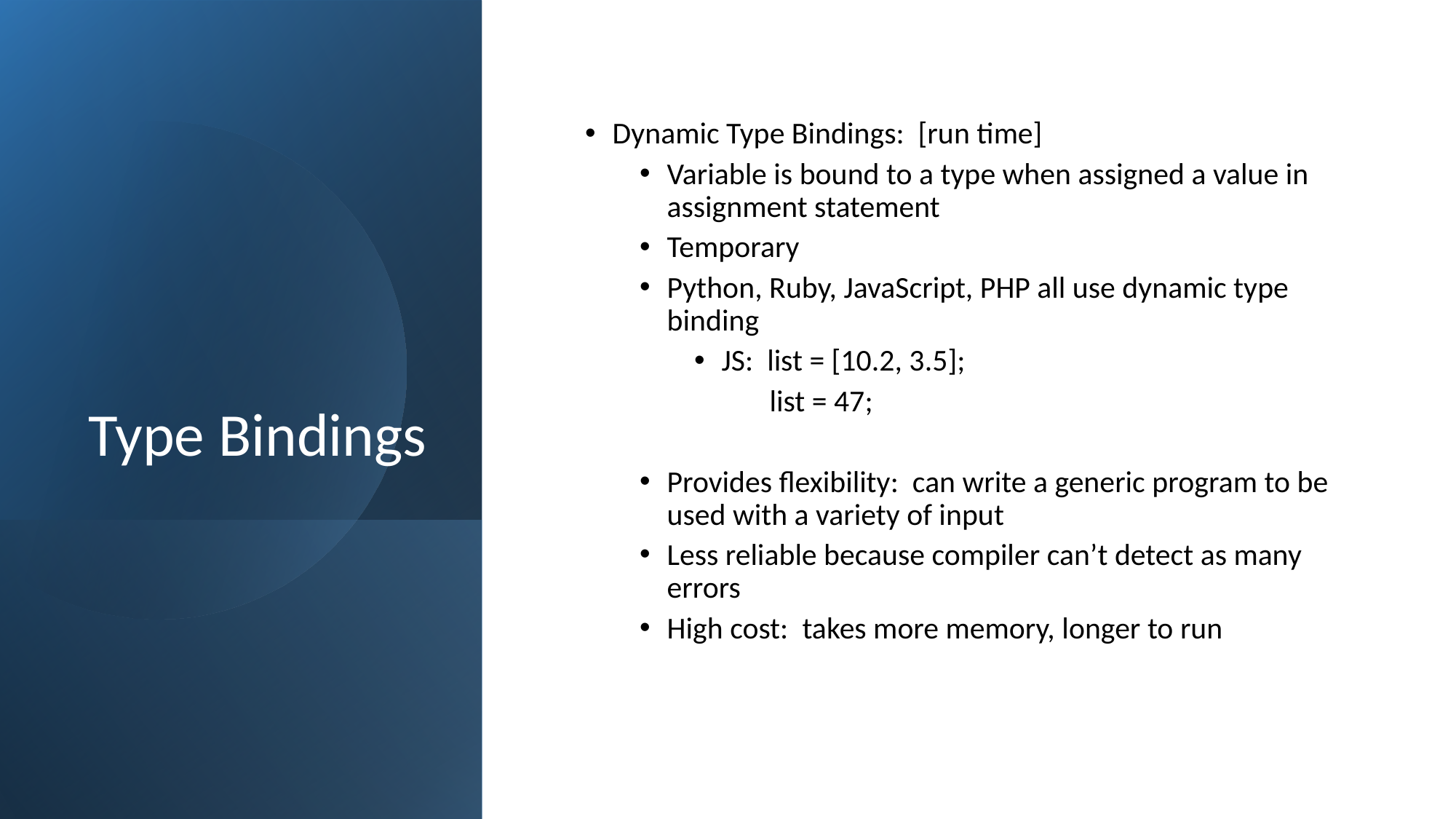

# Type Bindings
Dynamic Type Bindings:  [run time]
Variable is bound to a type when assigned a value in assignment statement
Temporary
Python, Ruby, JavaScript, PHP all use dynamic type binding
JS:  list = [10.2, 3.5];
   list = 47;

Provides flexibility:  can write a generic program to be used with a variety of input
Less reliable because compiler can’t detect as many errors
High cost:  takes more memory, longer to run